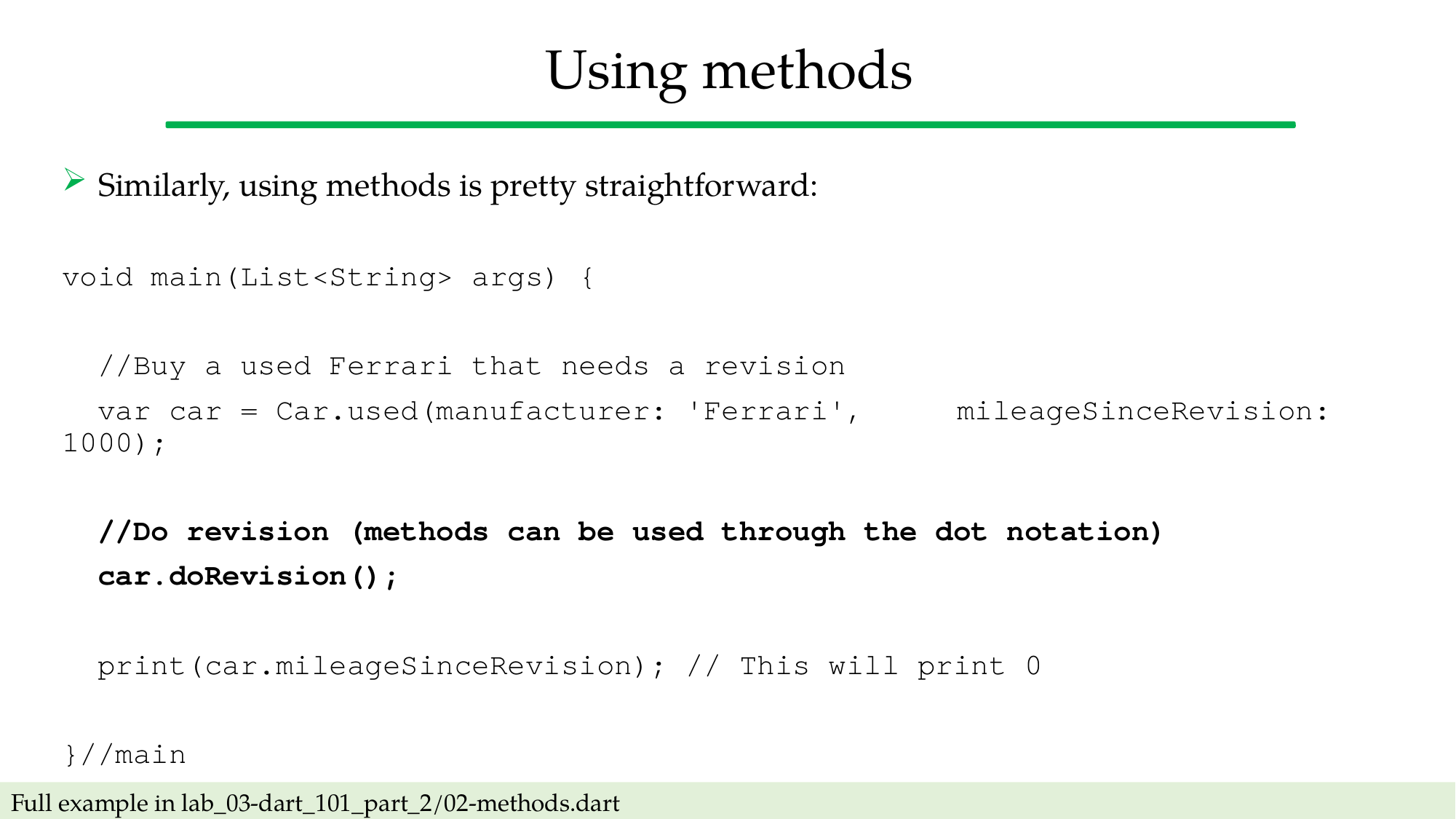

# Using methods
Similarly, using methods is pretty straightforward:

void main(List<String> args) {

  //Buy a used Ferrari that needs a revision
  var car = Car.used(manufacturer: 'Ferrari', 	mileageSinceRevision: 1000);

  //Do revision (methods can be used through the dot notation)
  car.doRevision();

  print(car.mileageSinceRevision); // This will print 0

}//main
Full example in lab_03-dart_101_part_2/02-methods.dart